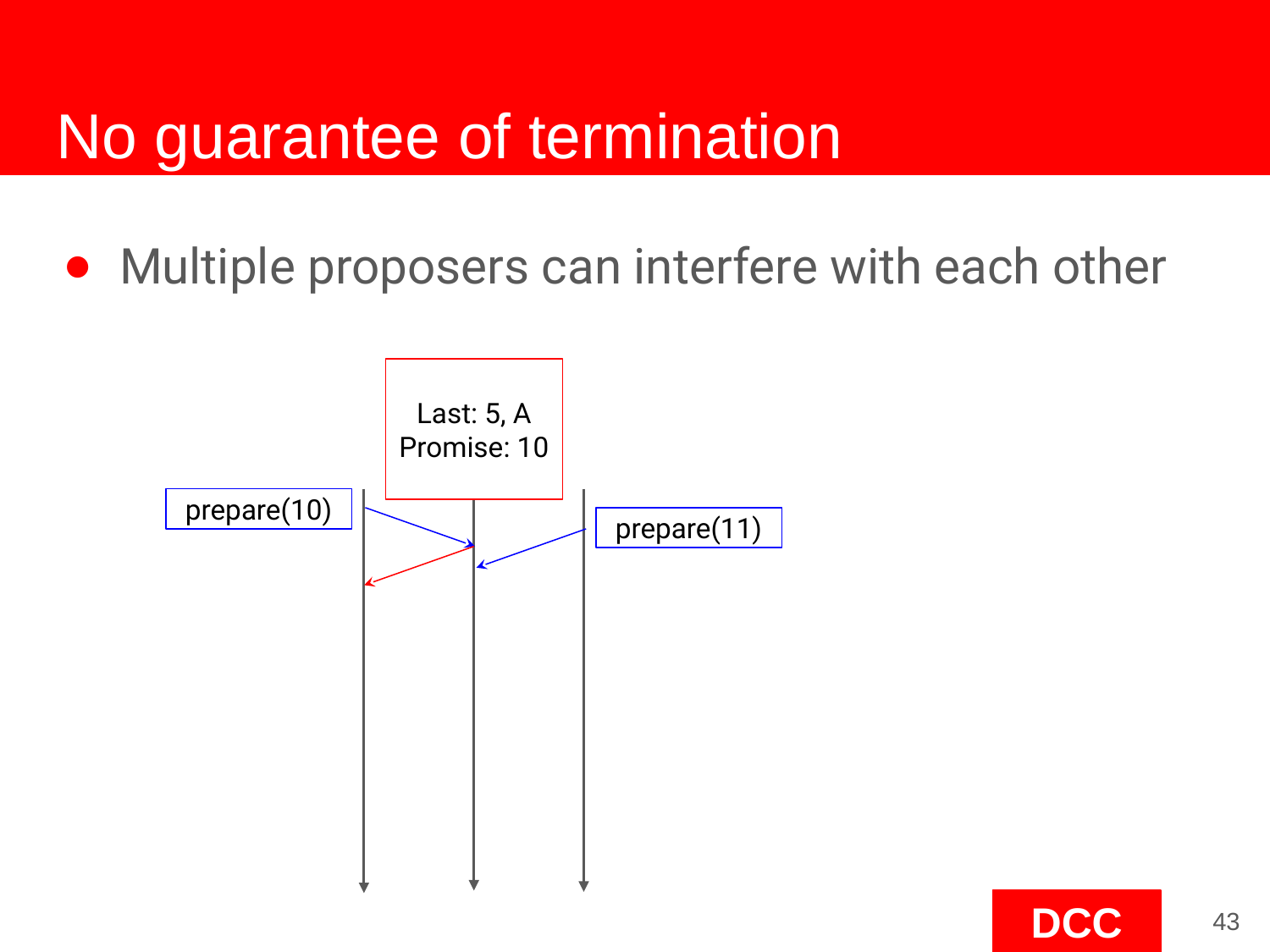

# No guarantee of termination
Multiple proposers can interfere with each other
Last: 5, A
Promise: 10
prepare(10)
prepare(11)
43